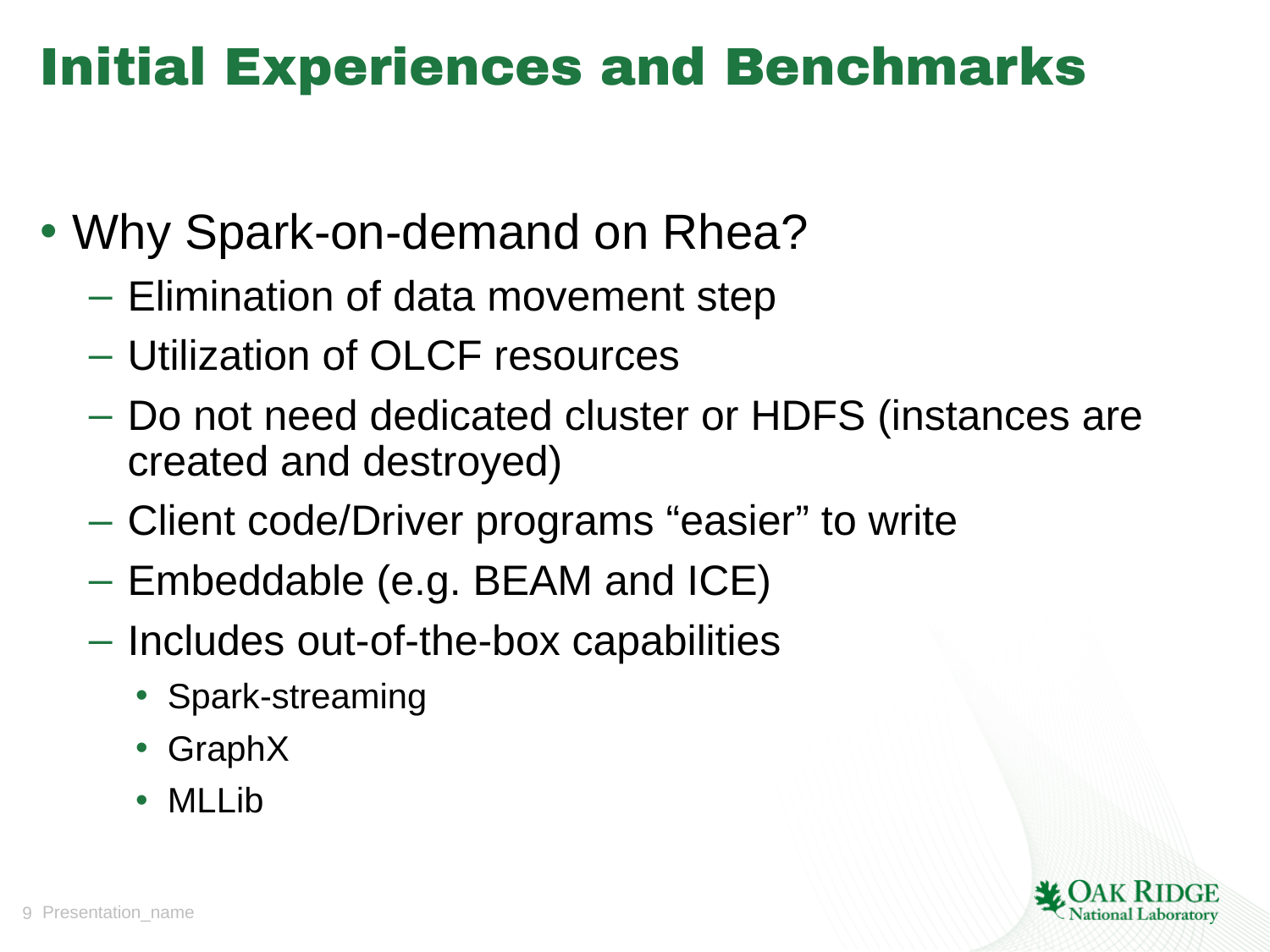

# Initial Experiences and Benchmarks
Why Spark-on-demand on Rhea?
Elimination of data movement step
Utilization of OLCF resources
Do not need dedicated cluster or HDFS (instances are created and destroyed)
Client code/Driver programs “easier” to write
Embeddable (e.g. BEAM and ICE)
Includes out-of-the-box capabilities
Spark-streaming
GraphX
MLLib